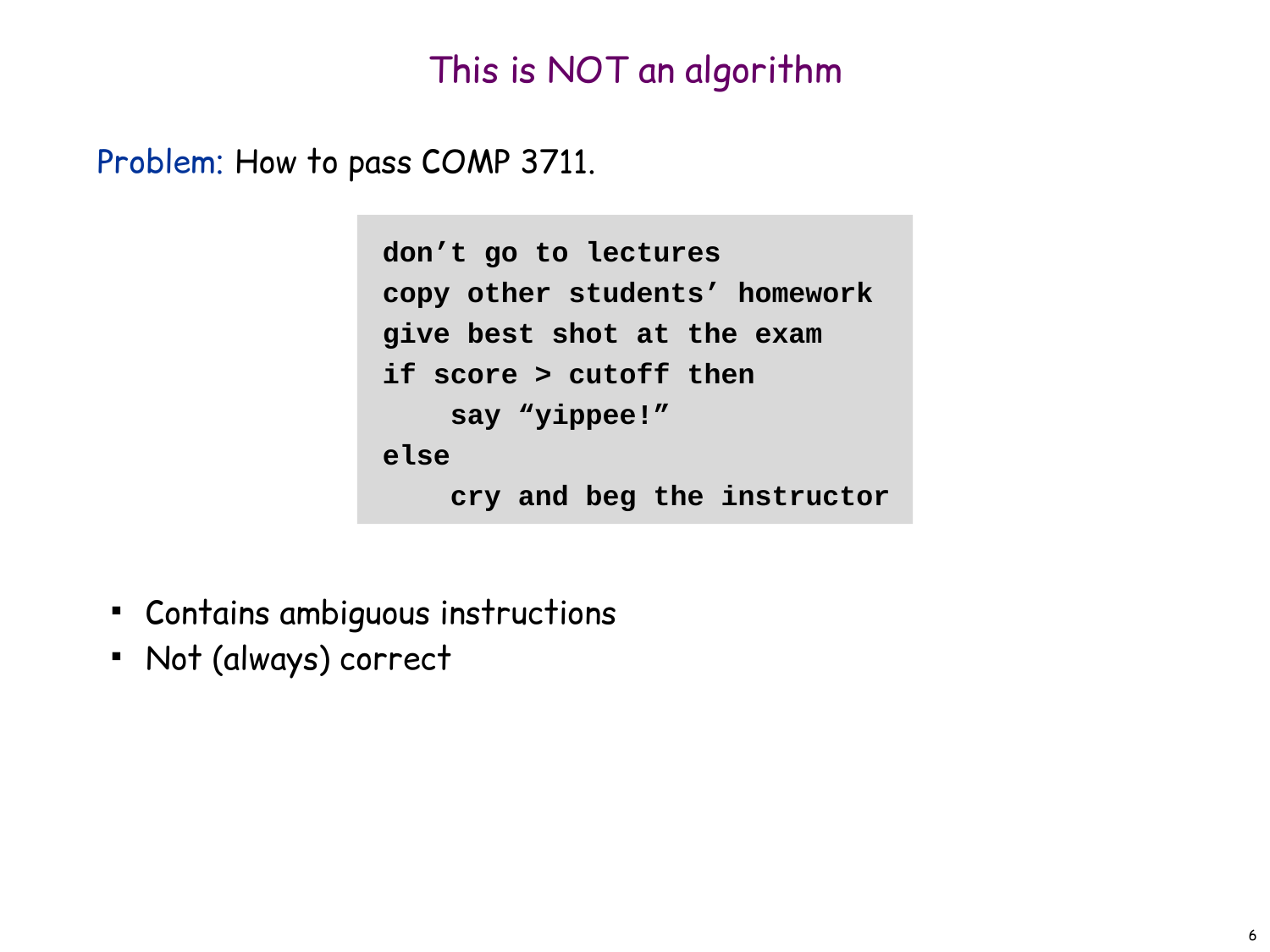

# This is NOT an algorithm
Problem: How to pass COMP 3711.

Contains ambiguous instructions
Not (always) correct

don’t go to lectures
copy other students’ homework
give best shot at the exam
if score > cutoff then
    say “yippee!”
else
    cry and beg the instructor
6